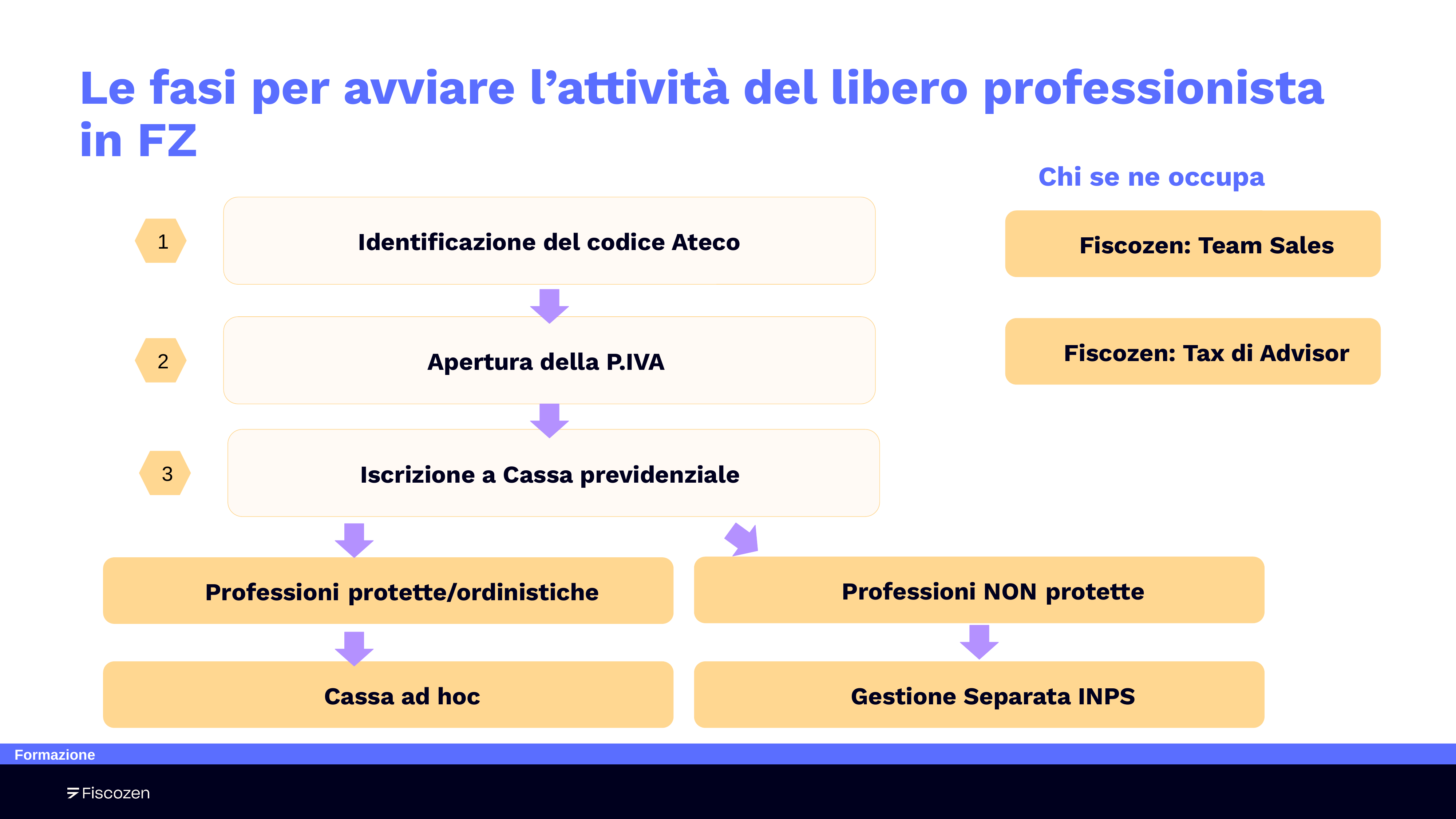

# Le fasi per avviare l’attività del libero professionista in FZ
Chi se ne occupa
Identificazione del codice Ateco
Fiscozen: Team Sales
1

Apertura della P.IVA
Fiscozen: Tax di Advisor
2

Iscrizione a Cassa previdenziale
3

Professioni NON protette
Professioni protette/ordinistiche

Cassa ad hoc
Gestione Separata INPS
Formazione
27
17/09/2019